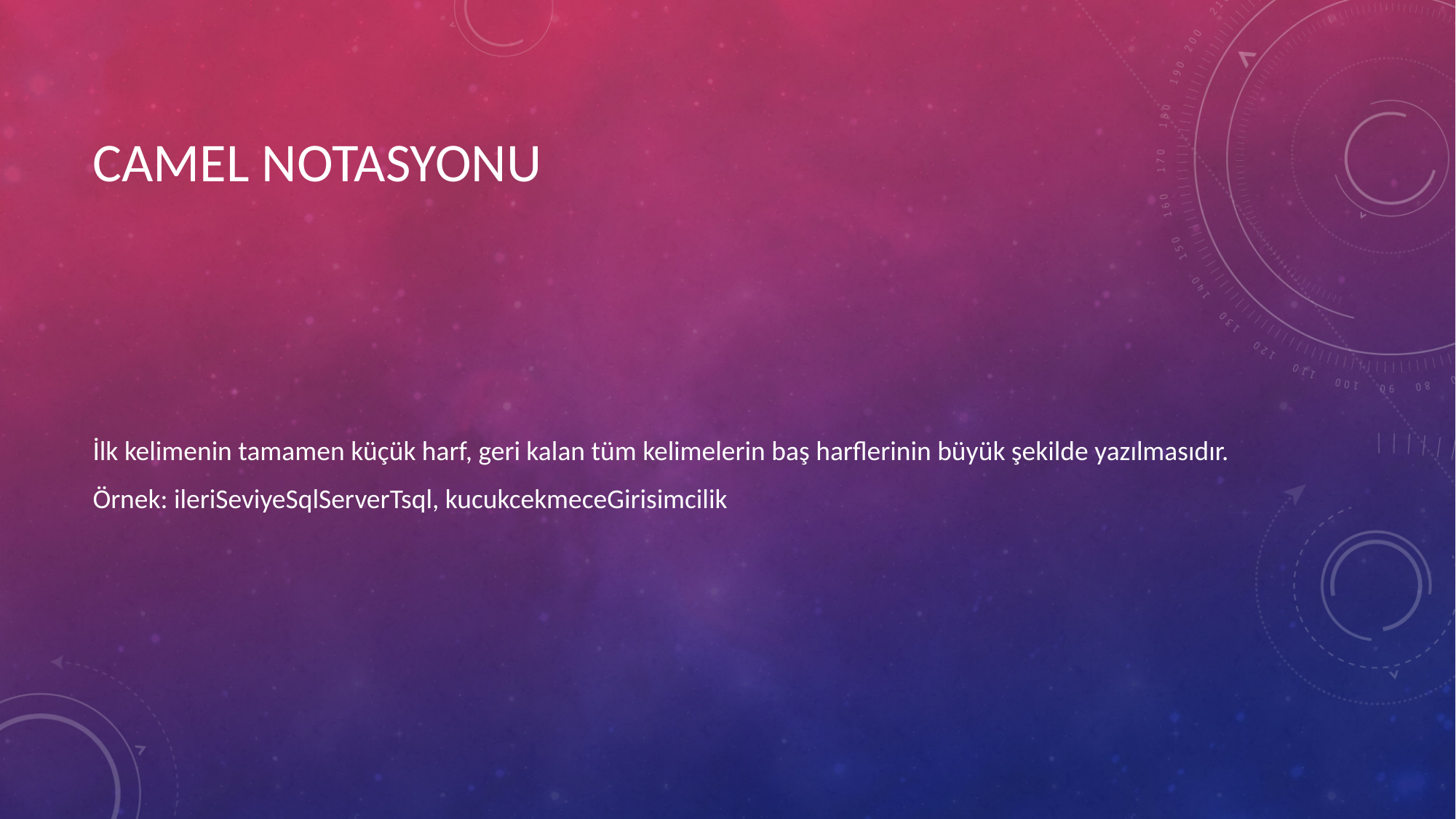

# Camel Notasyonu
İlk kelimenin tamamen küçük harf, geri kalan tüm kelimelerin baş harflerinin büyük şekilde yazılmasıdır.
Örnek: ileriSeviyeSqlServerTsql, kucukcekmeceGirisimcilik